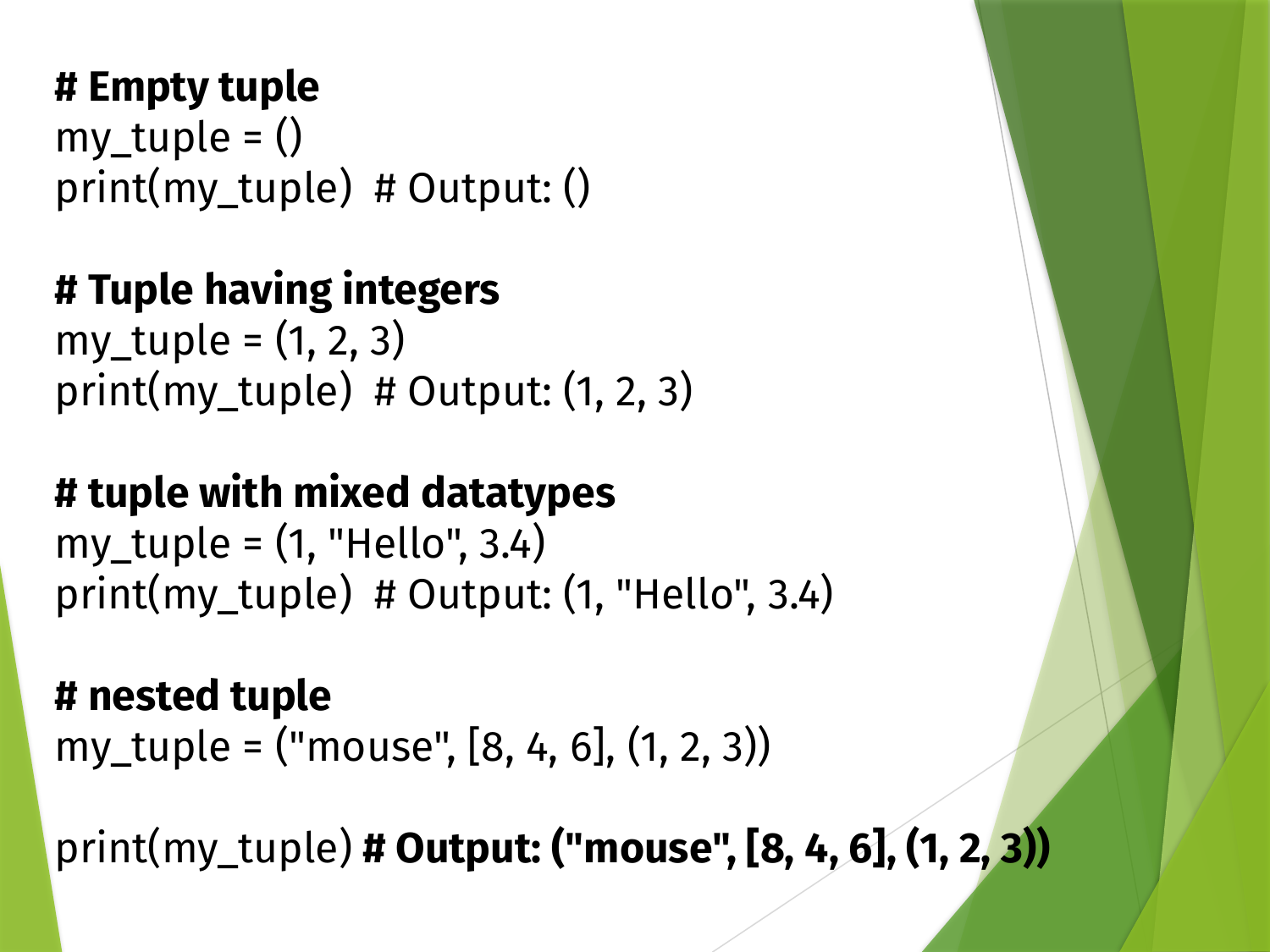

# Empty tuple
my_tuple = ()
print(my_tuple)  # Output: ()

# Tuple having integers
my_tuple = (1, 2, 3)
print(my_tuple)  # Output: (1, 2, 3)

# tuple with mixed datatypes
my_tuple = (1, "Hello", 3.4)
print(my_tuple)  # Output: (1, "Hello", 3.4)

# nested tuple
my_tuple = ("mouse", [8, 4, 6], (1, 2, 3))

print(my_tuple) # Output: ("mouse", [8, 4, 6], (1, 2, 3))